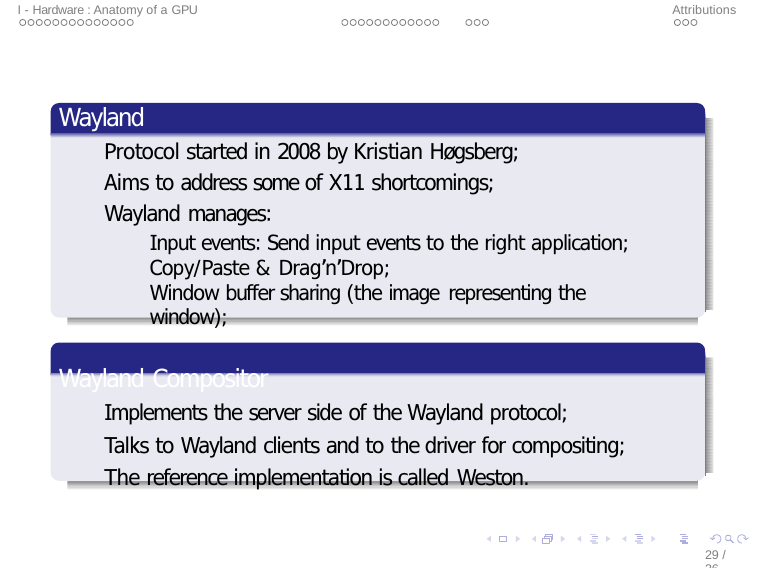

I - Hardware : Anatomy of a GPU
II - Host : The Linux graphics stack
Attributions

Wayland
Wayland
Protocol started in 2008 by Kristian Høgsberg;  Aims to address some of X11 shortcomings;  Wayland manages:
Input events: Send input events to the right application;  Copy/Paste & Drag’n’Drop;
Window buffer sharing (the image representing the window);

Wayland Compositor
Implements the server side of the Wayland protocol;
Talks to Wayland clients and to the driver for compositing;  The reference implementation is called Weston.

29 / 36